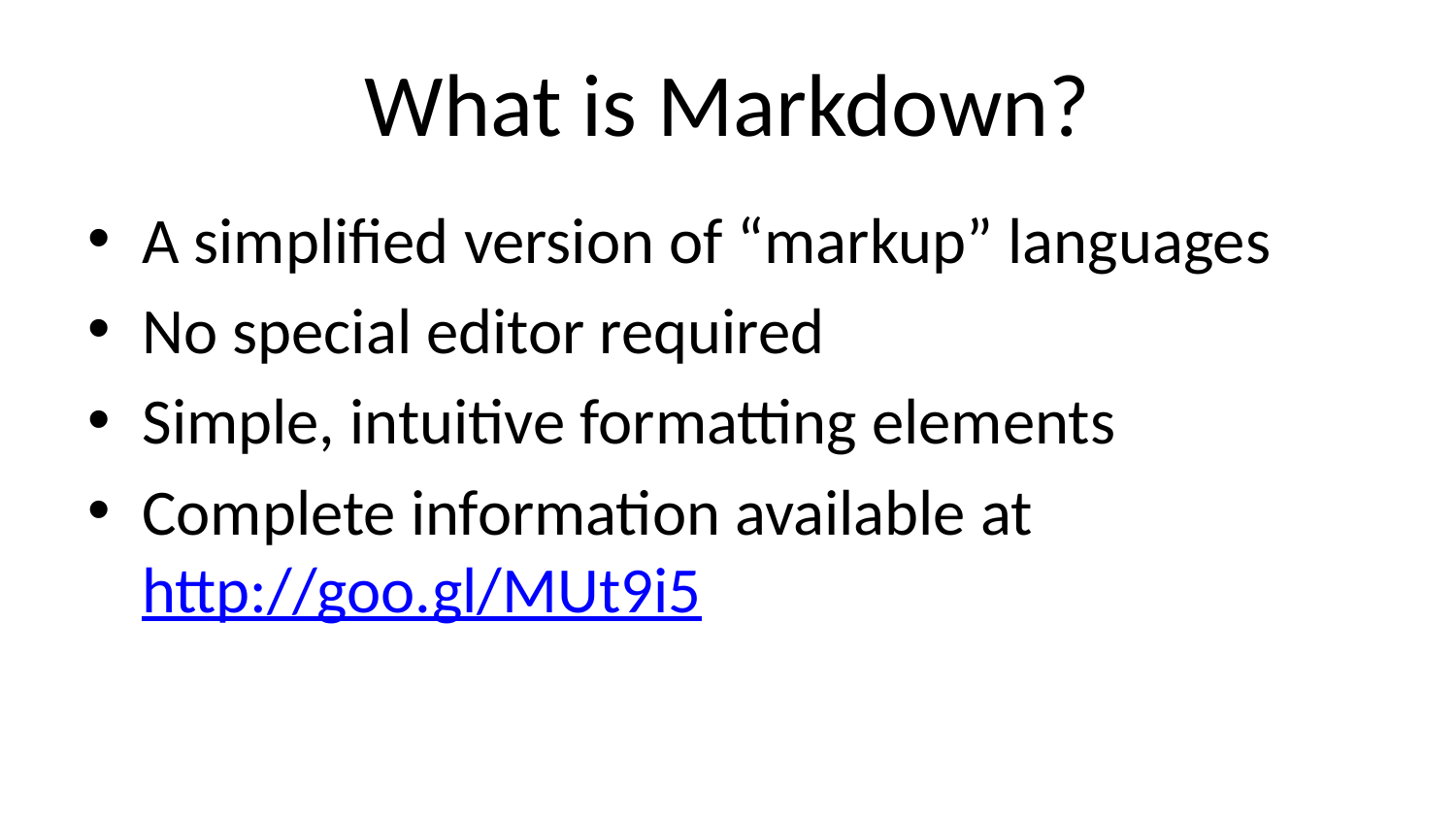

# What is Markdown?
A simplified version of “markup” languages
No special editor required
Simple, intuitive formatting elements
Complete information available at http://goo.gl/MUt9i5